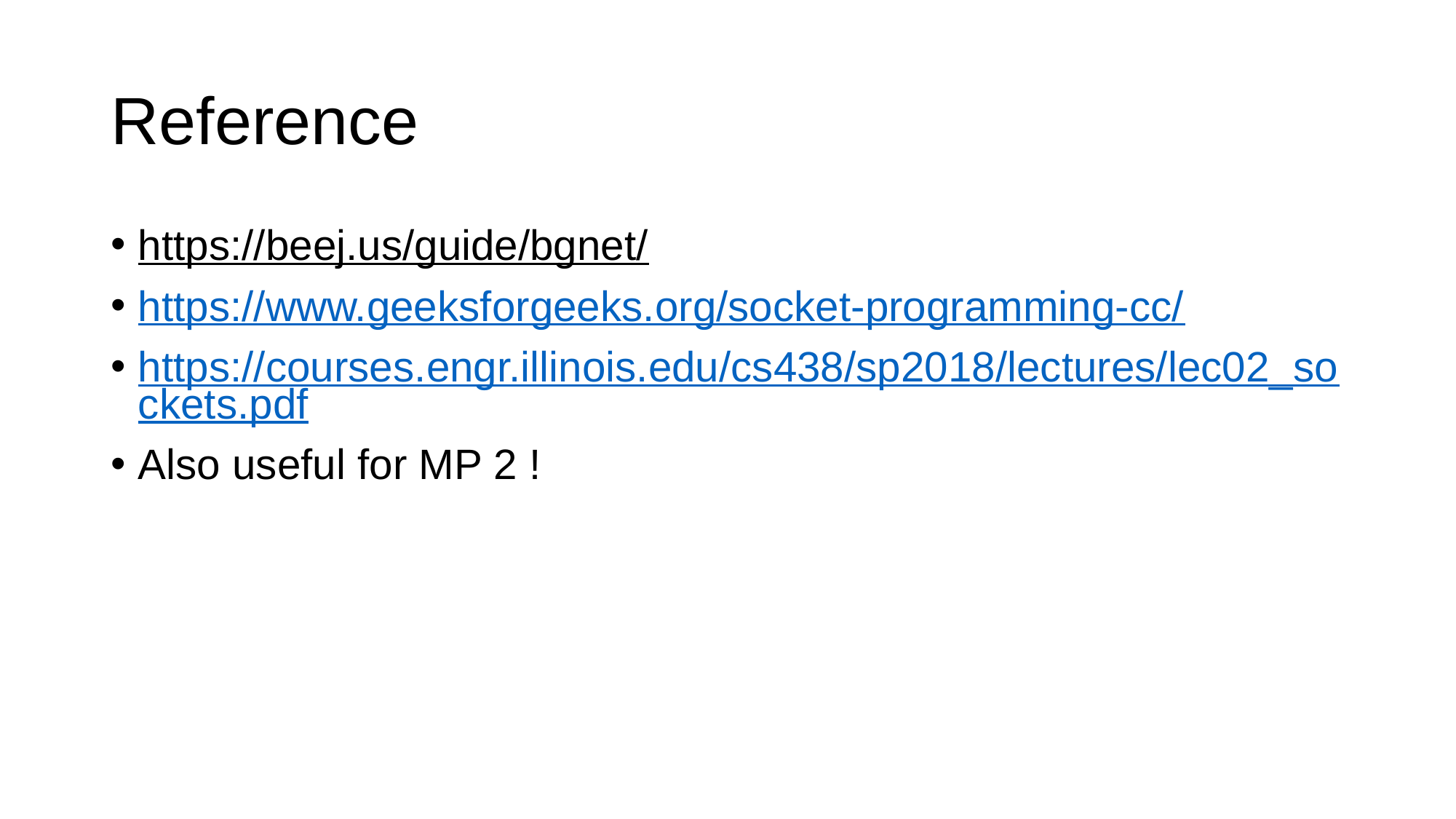

# Reference
https://beej.us/guide/bgnet/
https://www.geeksforgeeks.org/socket-programming-cc/
https://courses.engr.illinois.edu/cs438/sp2018/lectures/lec02_sockets.pdf
Also useful for MP 2 !